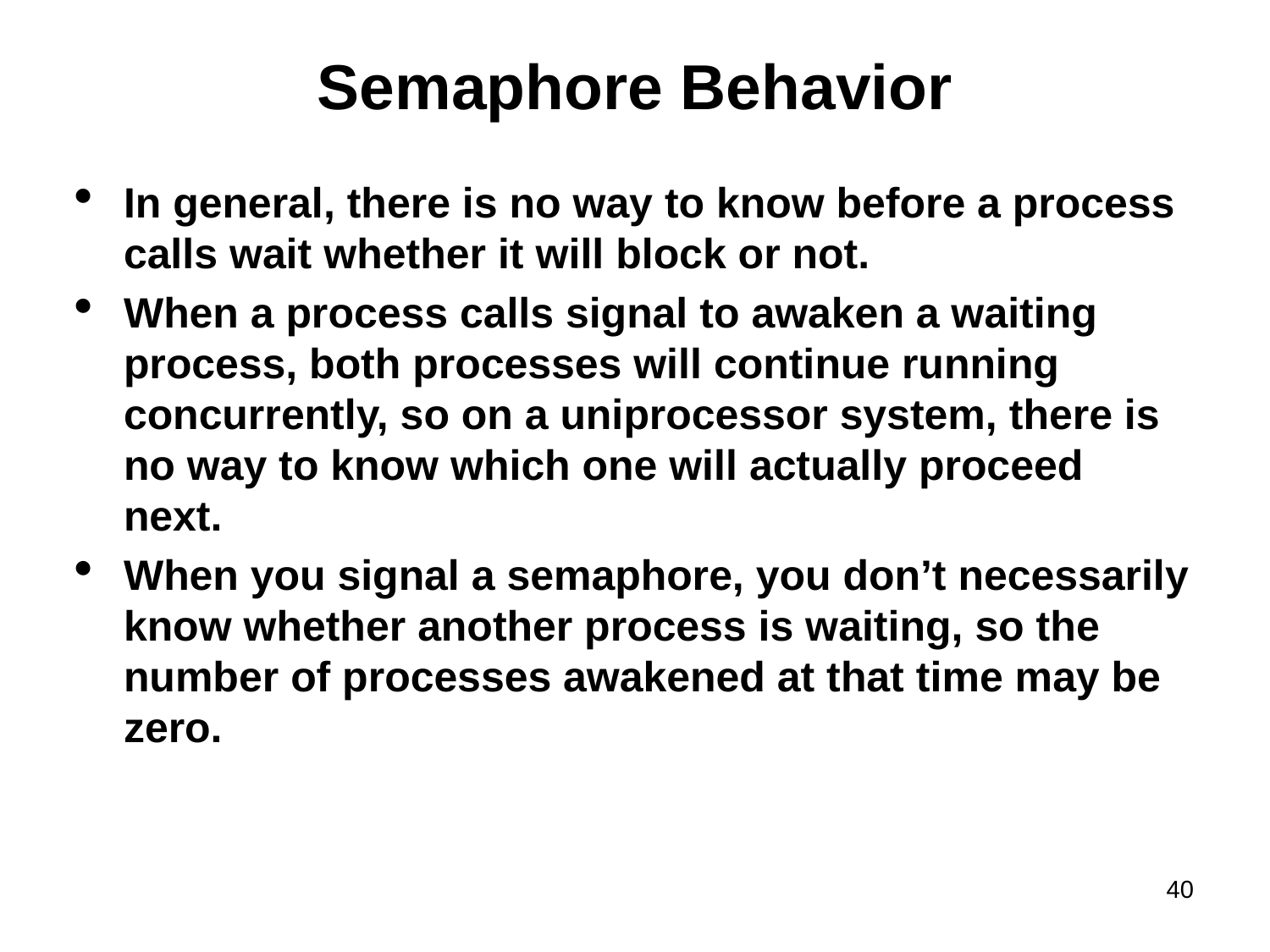

Semaphore Behavior
In general, there is no way to know before a process calls wait whether it will block or not.
When a process calls signal to awaken a waiting process, both processes will continue running concurrently, so on a uniprocessor system, there is no way to know which one will actually proceed next.
When you signal a semaphore, you don’t necessarily know whether another process is waiting, so the number of processes awakened at that time may be zero.
40